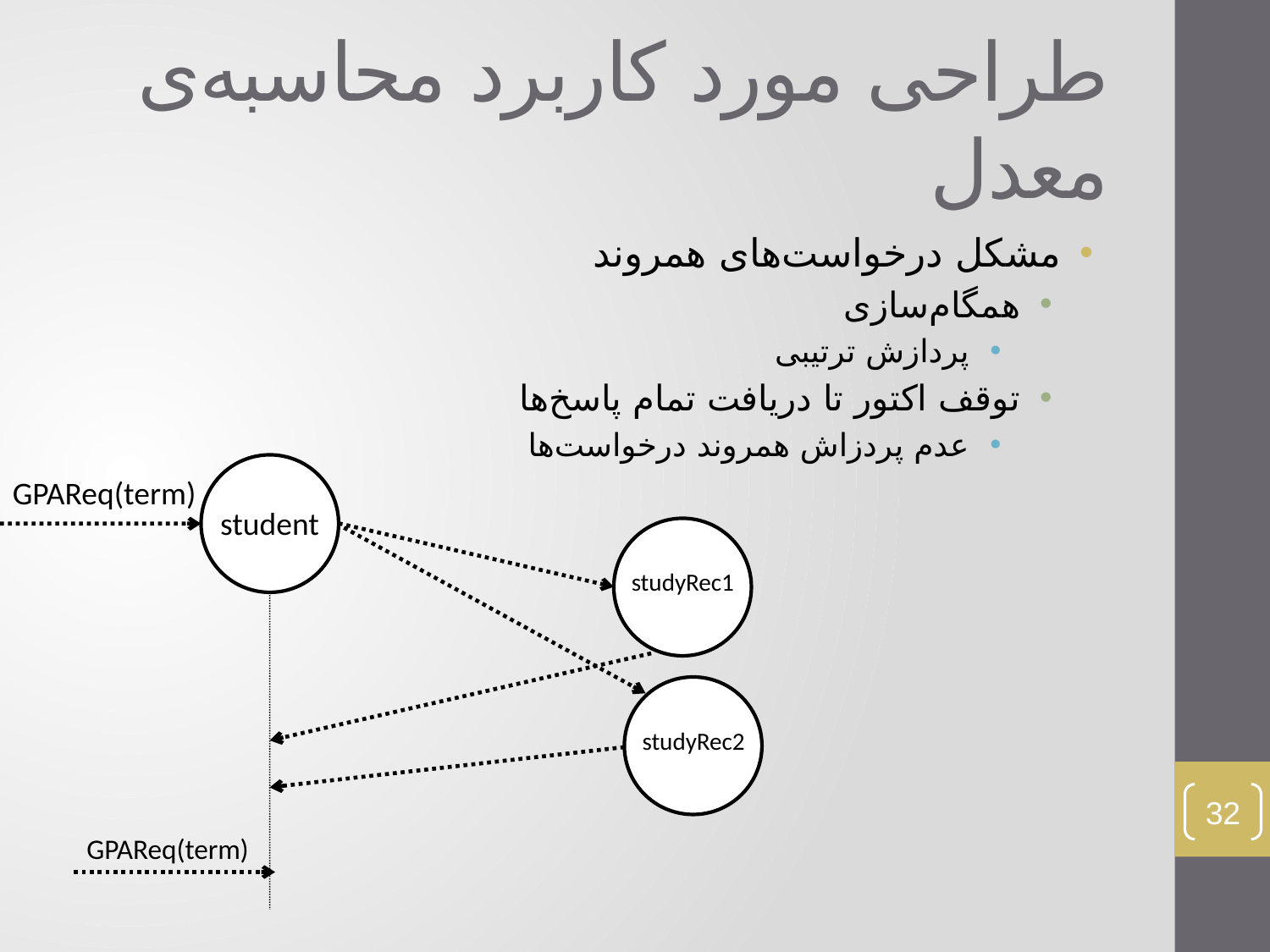

# طراحی مورد کاربرد محاسبه‌ی معدل
مشکل درخواست‌های همروند
همگام‌سازی
پردازش ترتیبی
توقف اکتور تا دریافت تمام پاسخ‌ها
عدم پردزاش همروند درخواست‌ها

student
GPAReq(term)

studyRec1

studyRec2
32
GPAReq(term)